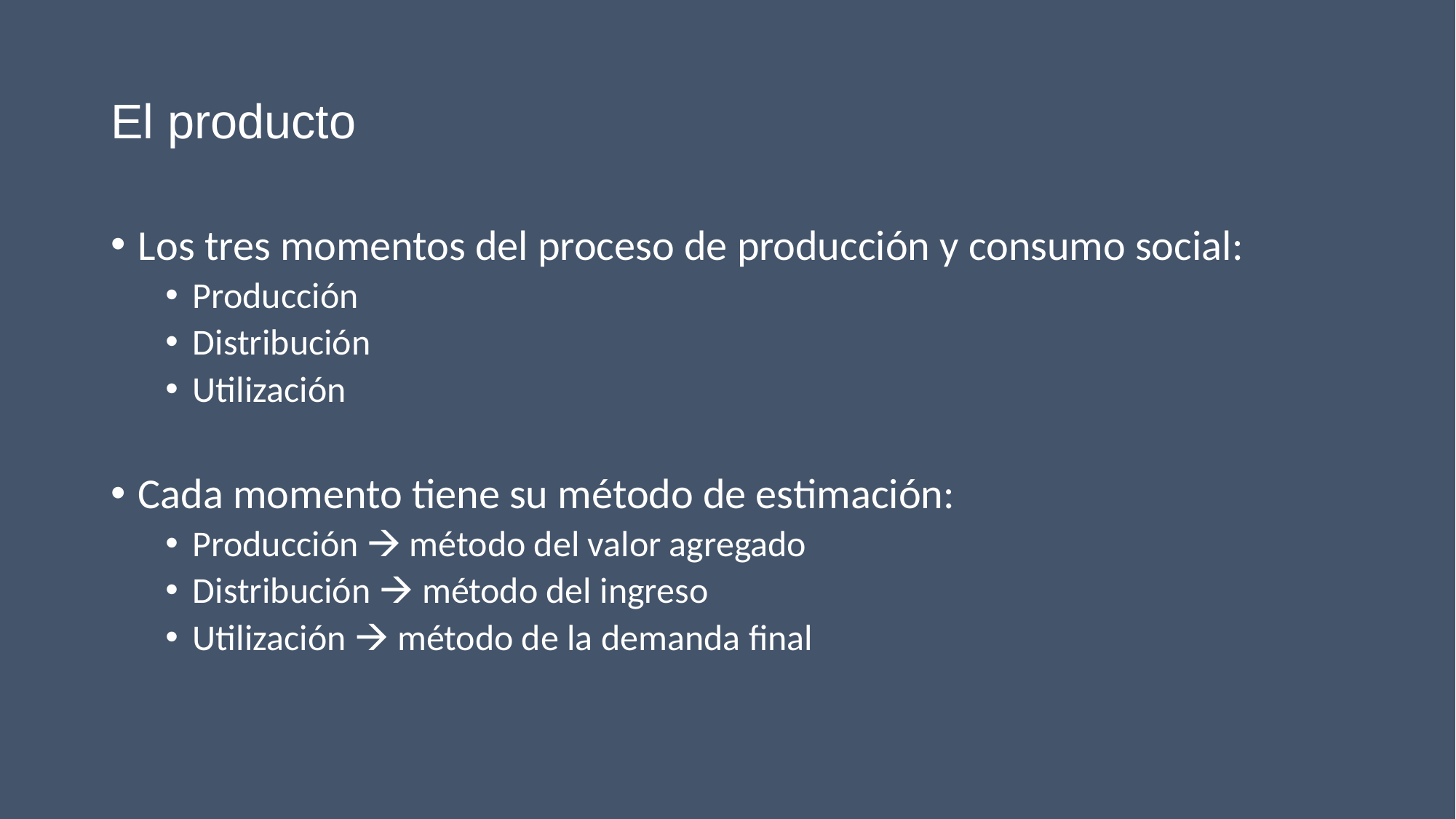

# El producto
Los tres momentos del proceso de producción y consumo social:
Producción
Distribución
Utilización

Cada momento tiene su método de estimación:
Producción 🡪 método del valor agregado
Distribución 🡪 método del ingreso
Utilización 🡪 método de la demanda final